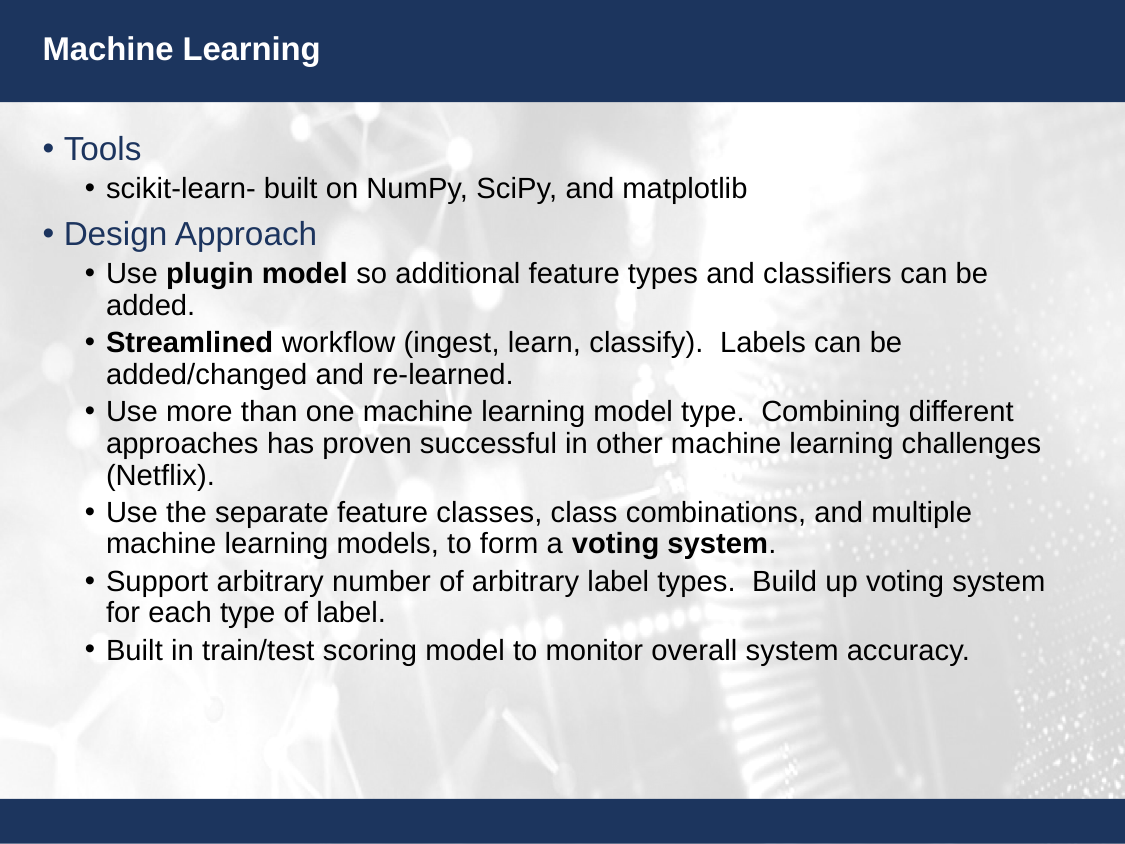

# Machine Learning
Tools
scikit-learn- built on NumPy, SciPy, and matplotlib
Design Approach
Use plugin model so additional feature types and classifiers can be added.
Streamlined workflow (ingest, learn, classify).  Labels can be added/changed and re-learned.
Use more than one machine learning model type.  Combining different approaches has proven successful in other machine learning challenges (Netflix).
Use the separate feature classes, class combinations, and multiple machine learning models, to form a voting system.
Support arbitrary number of arbitrary label types.  Build up voting system for each type of label.
Built in train/test scoring model to monitor overall system accuracy.